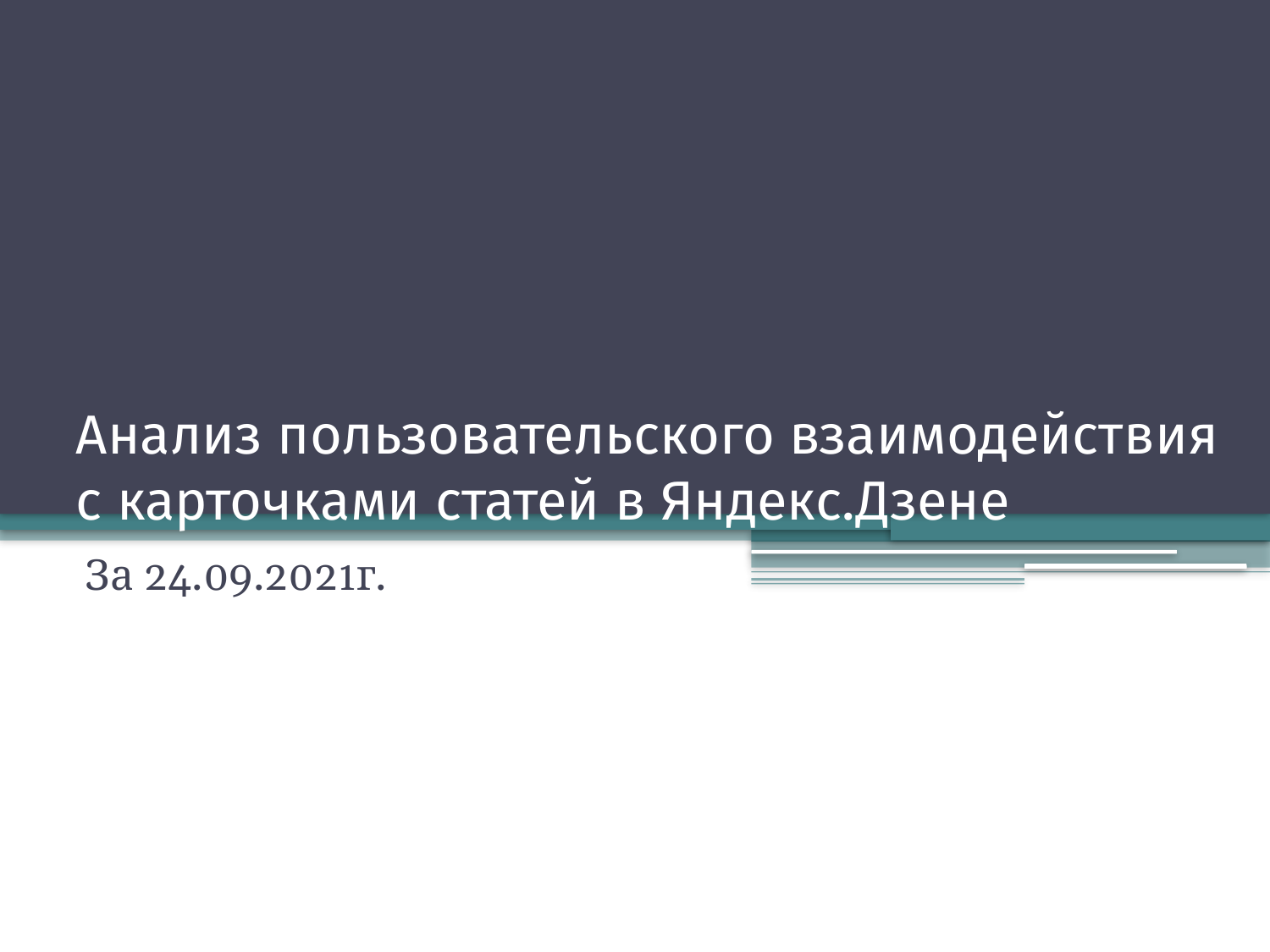

# Анализ пользовательского взаимодействия с карточками статей в Яндекс.Дзене
За 24.09.2021г.